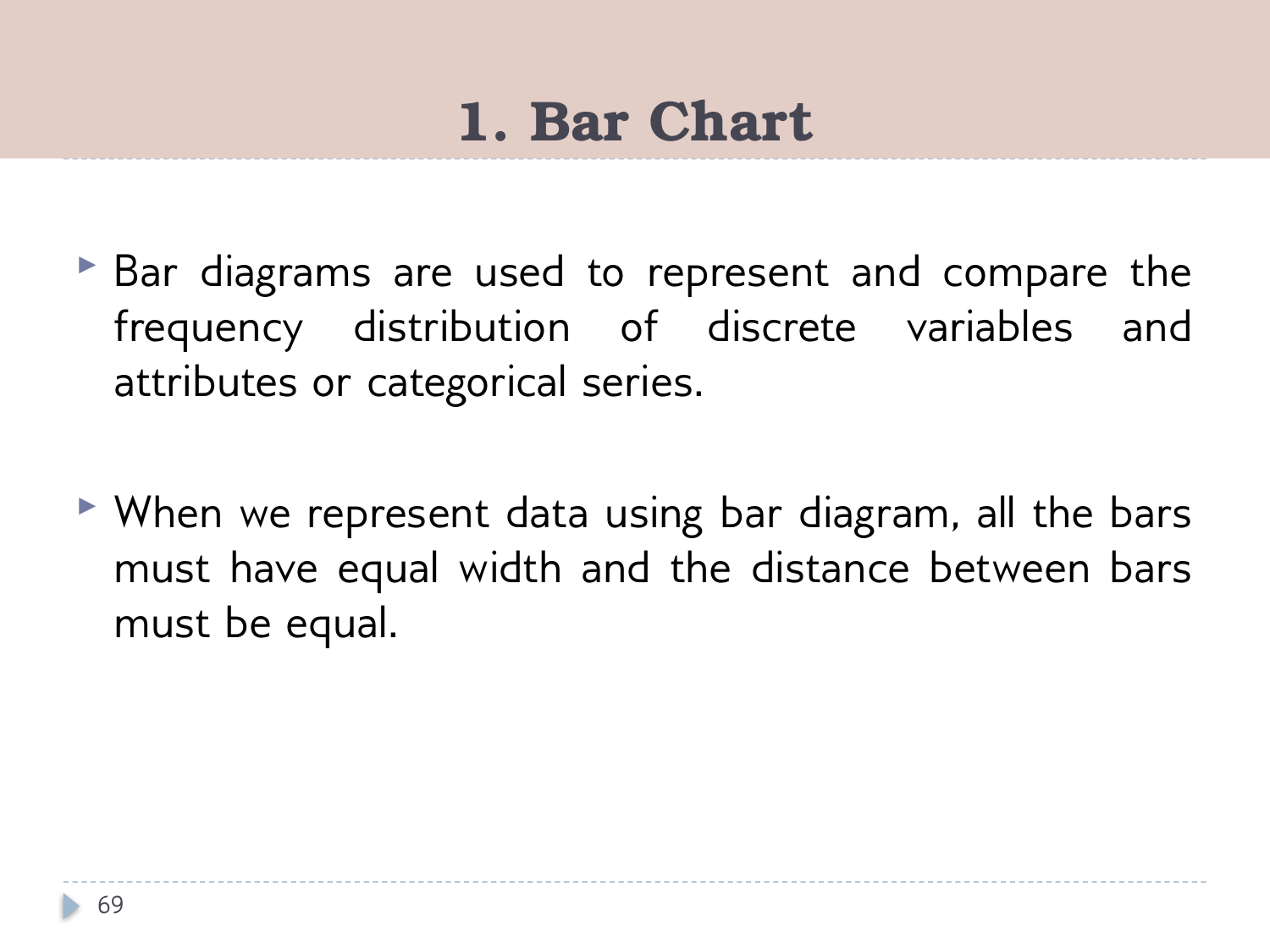

# 1. Bar Chart

Bar diagrams are used to represent and compare the frequency distribution of discrete variables and attributes or categorical series.

When we represent data using bar diagram, all the bars must have equal width and the distance between bars must be equal.
69